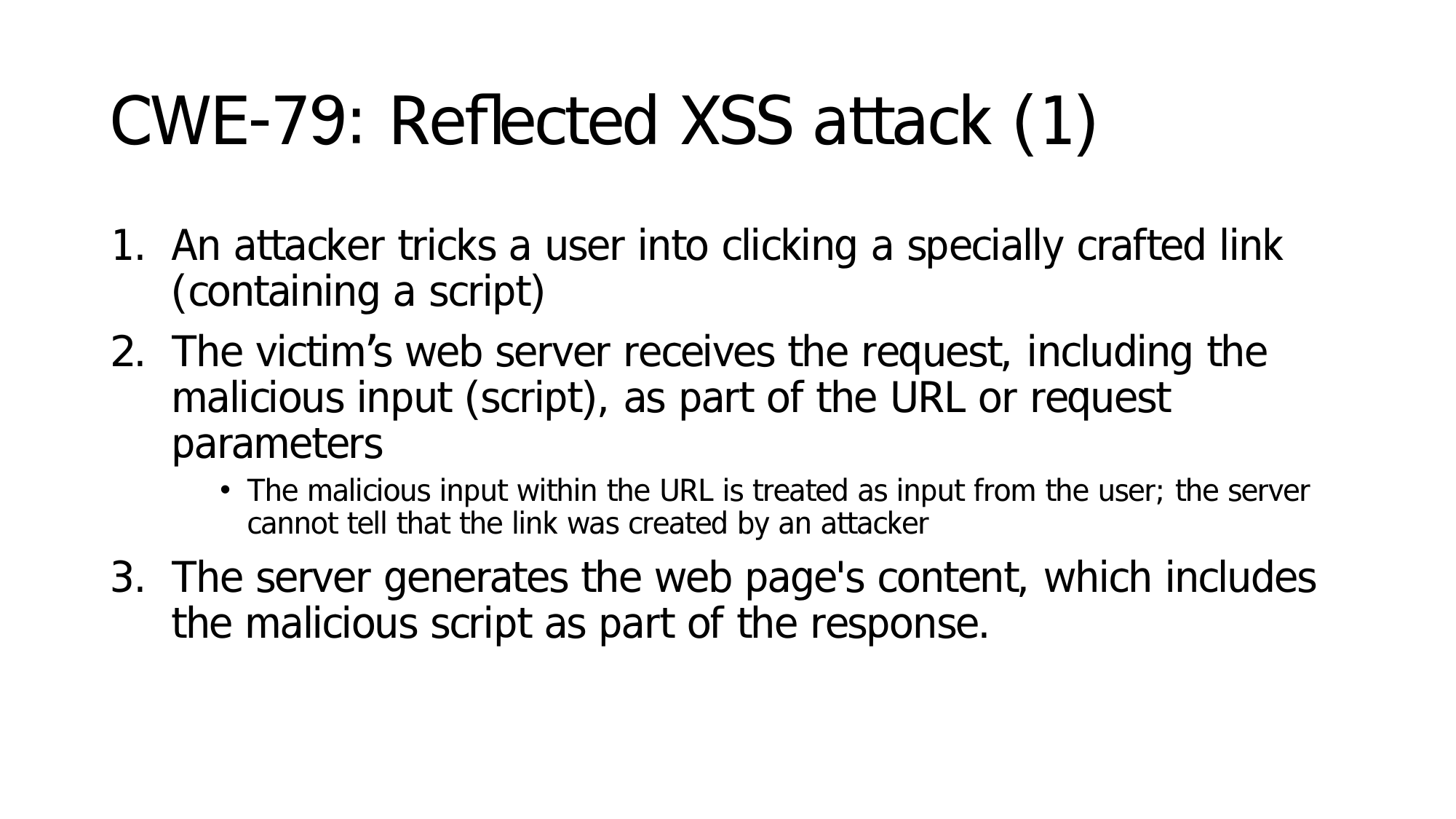

# CWE-79: Reflected XSS attack (1)
An attacker tricks a user into clicking a specially crafted link (containing a script)
The victim’s web server receives the request, including the malicious input (script), as part of the URL or request parameters
The malicious input within the URL is treated as input from the user; the server cannot tell that the link was created by an attacker
The server generates the web page's content, which includes the malicious script as part of the response.